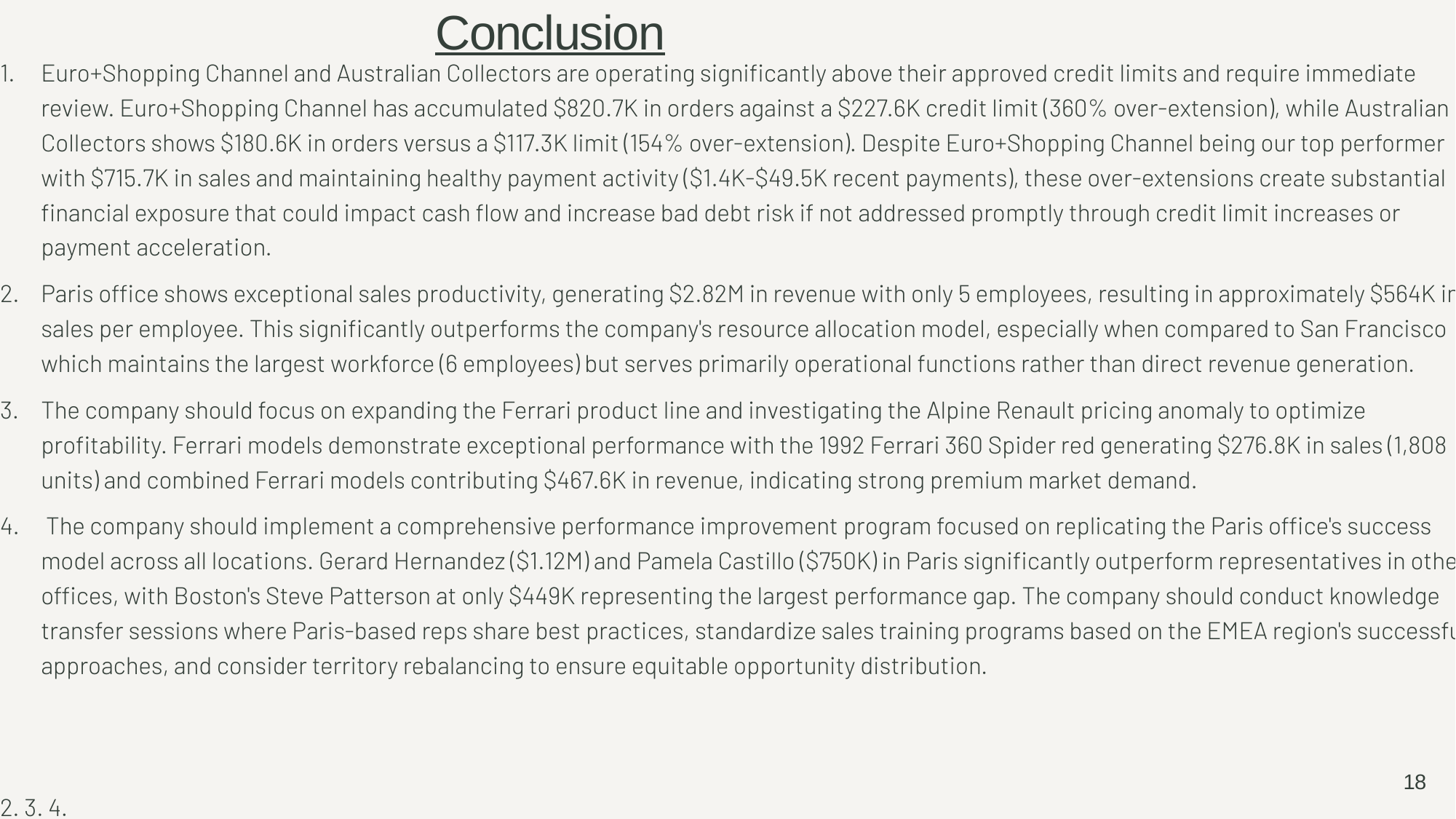

# Conclusion
Euro+Shopping Channel and Australian Collectors are operating significantly above their approved credit limits and require immediate review. Euro+Shopping Channel has accumulated $820.7K in orders against a $227.6K credit limit (360% over-extension), while Australian Collectors shows $180.6K in orders versus a $117.3K limit (154% over-extension). Despite Euro+Shopping Channel being our top performer with $715.7K in sales and maintaining healthy payment activity ($1.4K-$49.5K recent payments), these over-extensions create substantial financial exposure that could impact cash flow and increase bad debt risk if not addressed promptly through credit limit increases or payment acceleration.
Paris office shows exceptional sales productivity, generating $2.82M in revenue with only 5 employees, resulting in approximately $564K in sales per employee. This significantly outperforms the company's resource allocation model, especially when compared to San Francisco which maintains the largest workforce (6 employees) but serves primarily operational functions rather than direct revenue generation.
The company should focus on expanding the Ferrari product line and investigating the Alpine Renault pricing anomaly to optimize profitability. Ferrari models demonstrate exceptional performance with the 1992 Ferrari 360 Spider red generating $276.8K in sales (1,808 units) and combined Ferrari models contributing $467.6K in revenue, indicating strong premium market demand.
 The company should implement a comprehensive performance improvement program focused on replicating the Paris office's success model across all locations. Gerard Hernandez ($1.12M) and Pamela Castillo ($750K) in Paris significantly outperform representatives in other offices, with Boston's Steve Patterson at only $449K representing the largest performance gap. The company should conduct knowledge transfer sessions where Paris-based reps share best practices, standardize sales training programs based on the EMEA region's successful approaches, and consider territory rebalancing to ensure equitable opportunity distribution.

2. 3. 4.
18